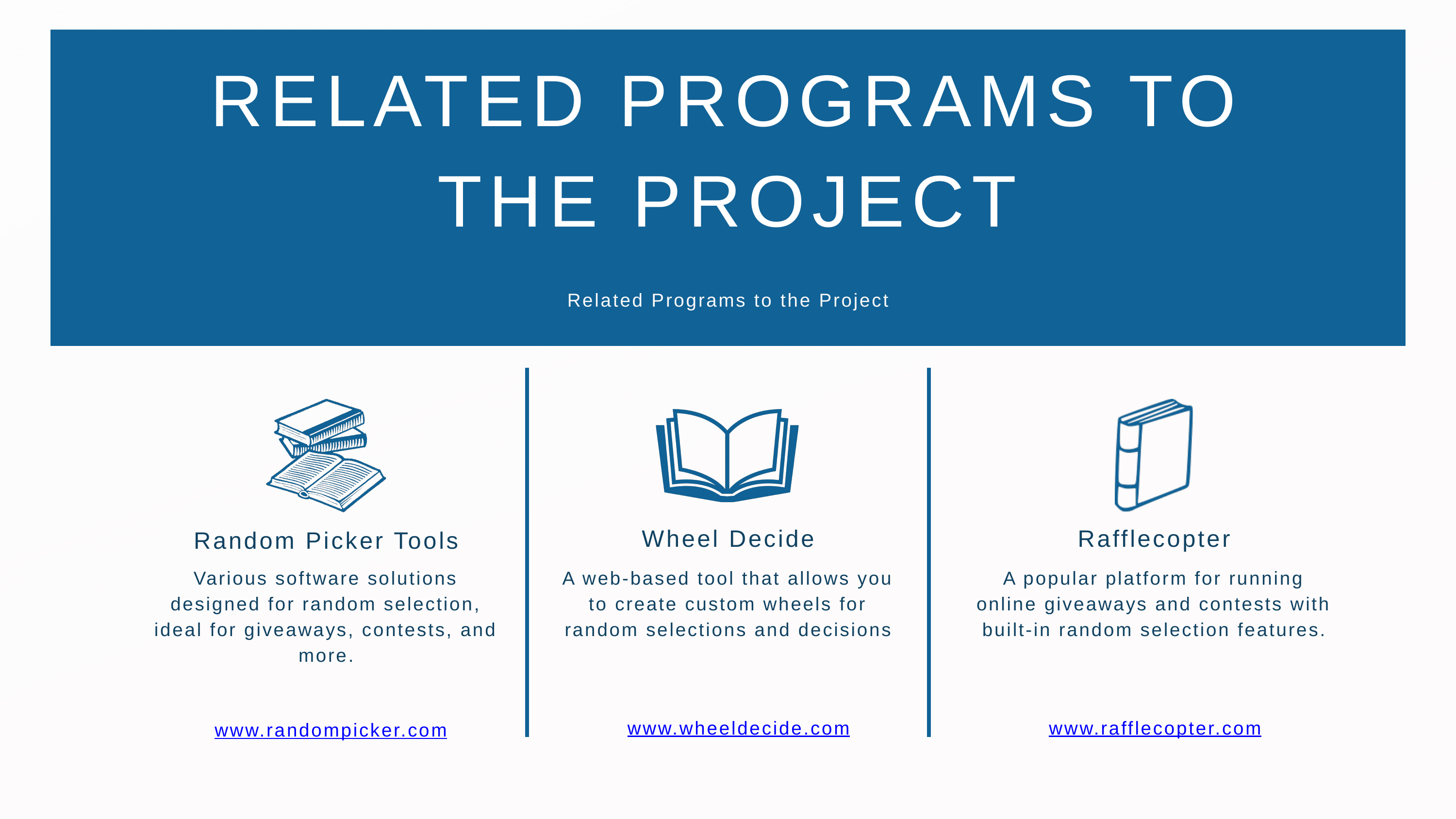

RELATED PROGRAMS TO THE PROJECT
Related Programs to the Project

Wheel Decide
Rafflecopter
Random Picker Tools
Various software solutions designed for random selection, ideal for giveaways, contests, and more.
A web-based tool that allows you to create custom wheels for random selections and decisions
A popular platform for running online giveaways and contests with built-in random selection features.
www.wheeldecide.com
www.rafflecopter.com
www.randompicker.com